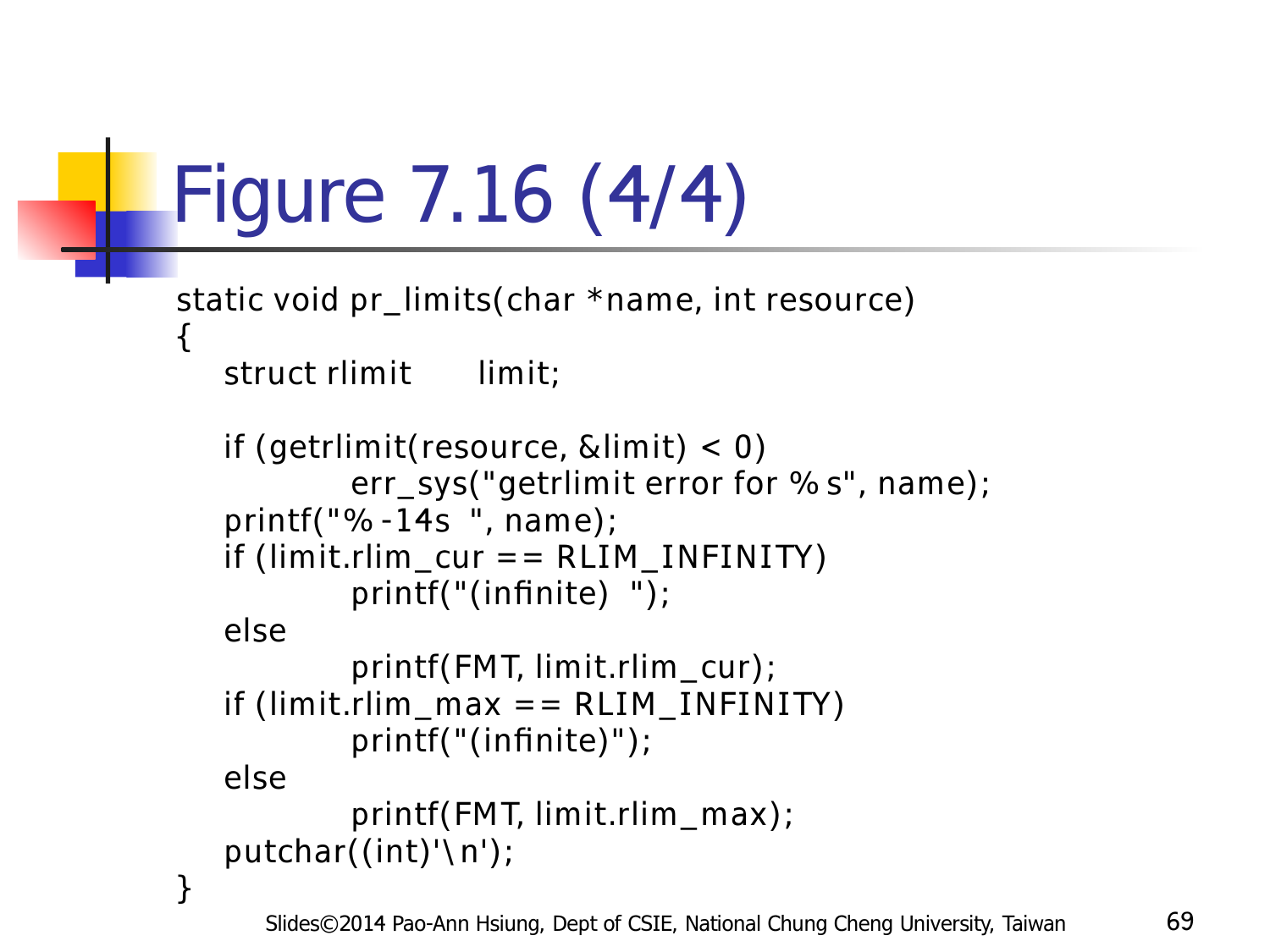

# Figure 7.16 (4/4)
static void pr_limits(char *name, int resource)
{
	struct rlimit	limit;

	if (getrlimit(resource, &limit) < 0)
		err_sys("getrlimit error for %s", name);
	printf("%-14s  ", name);
	if (limit.rlim_cur == RLIM_INFINITY)
		printf("(infinite)  ");
	else
		printf(FMT, limit.rlim_cur);
	if (limit.rlim_max == RLIM_INFINITY)
		printf("(infinite)");
	else
		printf(FMT, limit.rlim_max);
	putchar((int)'\n');
}
Slides©2014 Pao-Ann Hsiung, Dept of CSIE, National Chung Cheng University, Taiwan
69